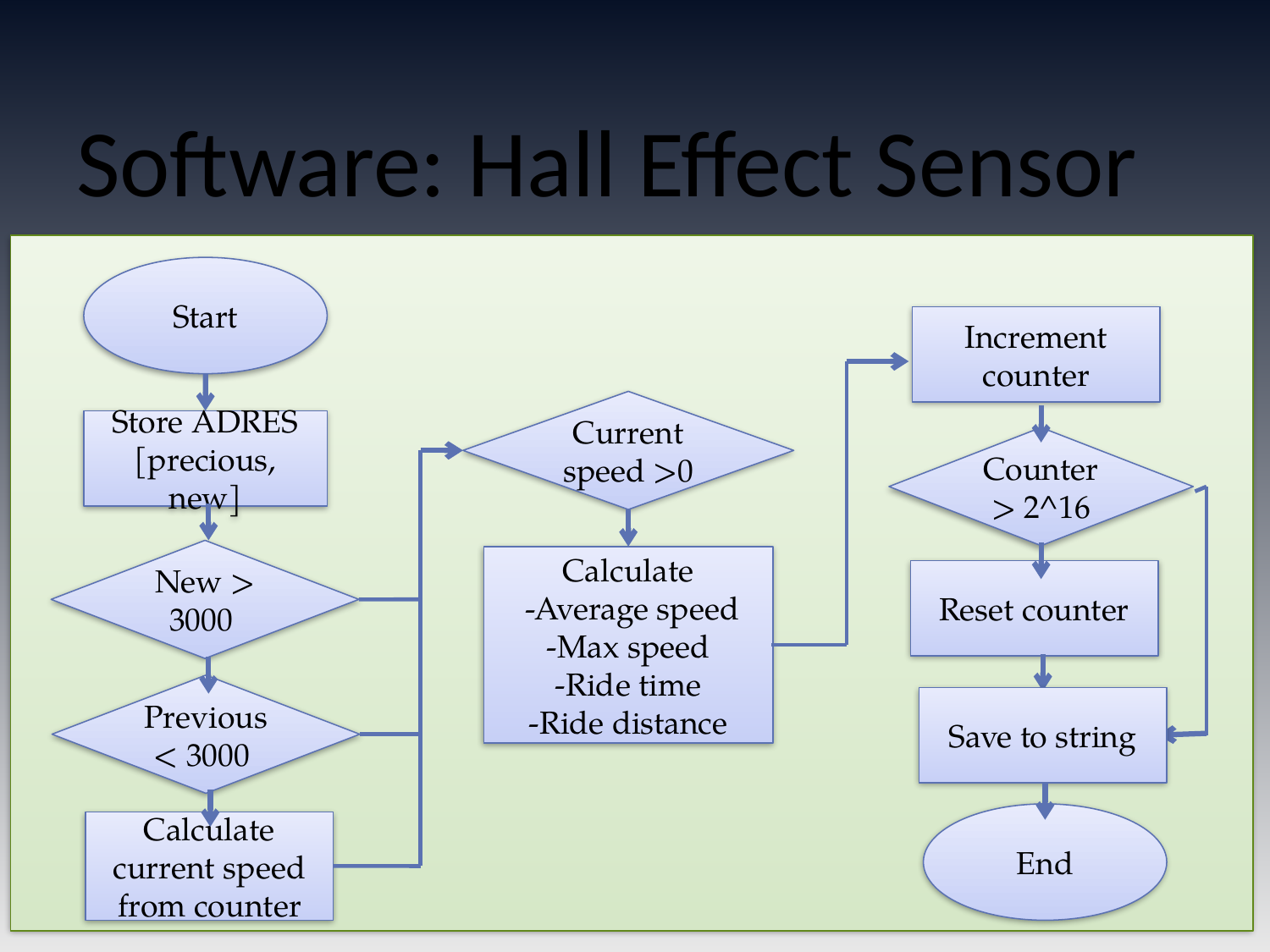

# Software: Hall Effect Sensor

Start
Increment counter
Current speed >0
Store ADRES [precious, new]
Counter > 2^16
New > 3000
Calculate
 -Average speed
-Max speed
-Ride time
-Ride distance
Reset counter
Previous < 3000
Save to string
End
Calculate current speed from counter